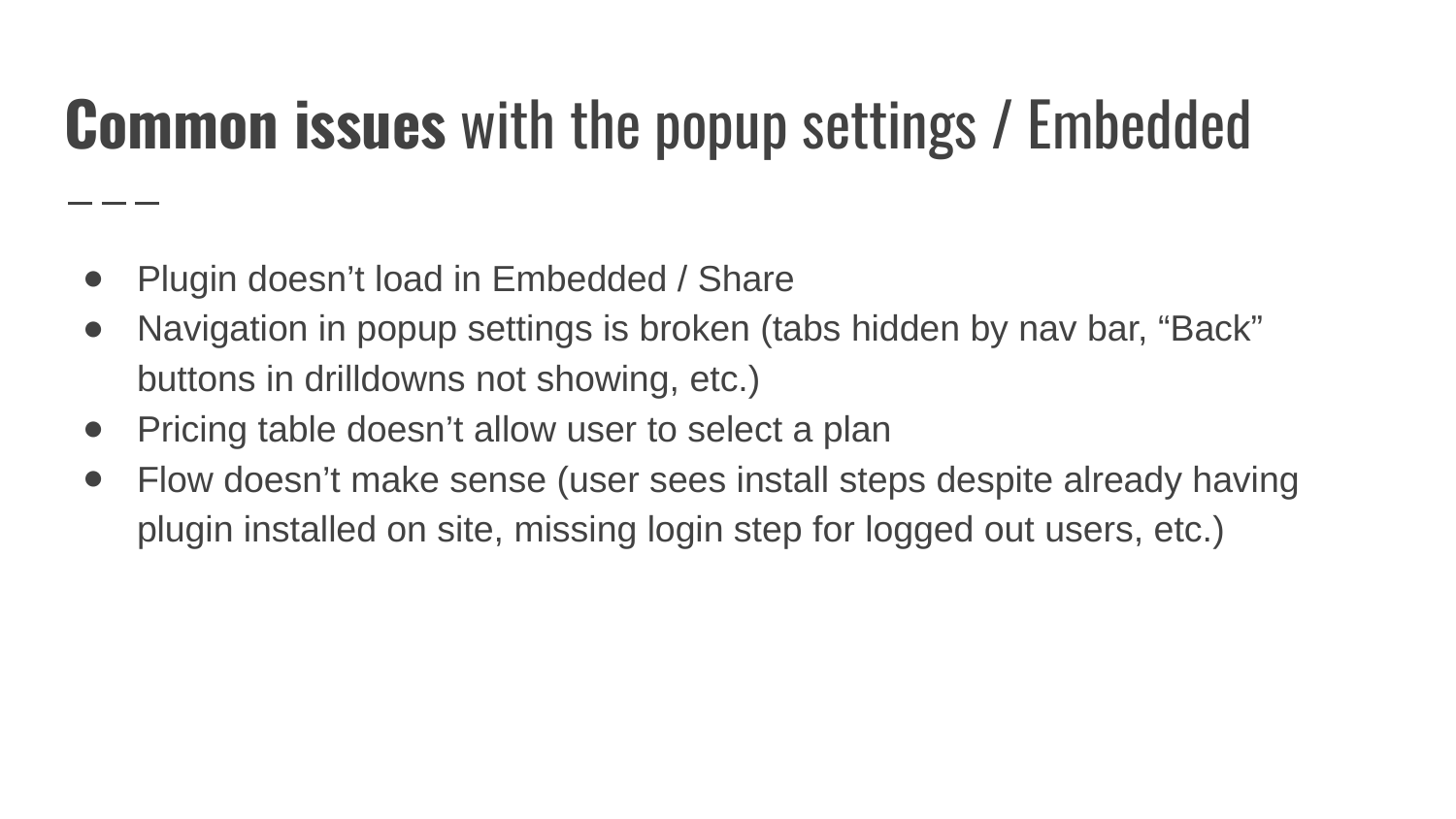

# Common issues with the popup settings / Embedded
Plugin doesn’t load in Embedded / Share
Navigation in popup settings is broken (tabs hidden by nav bar, “Back” buttons in drilldowns not showing, etc.)
Pricing table doesn’t allow user to select a plan
Flow doesn’t make sense (user sees install steps despite already having plugin installed on site, missing login step for logged out users, etc.)